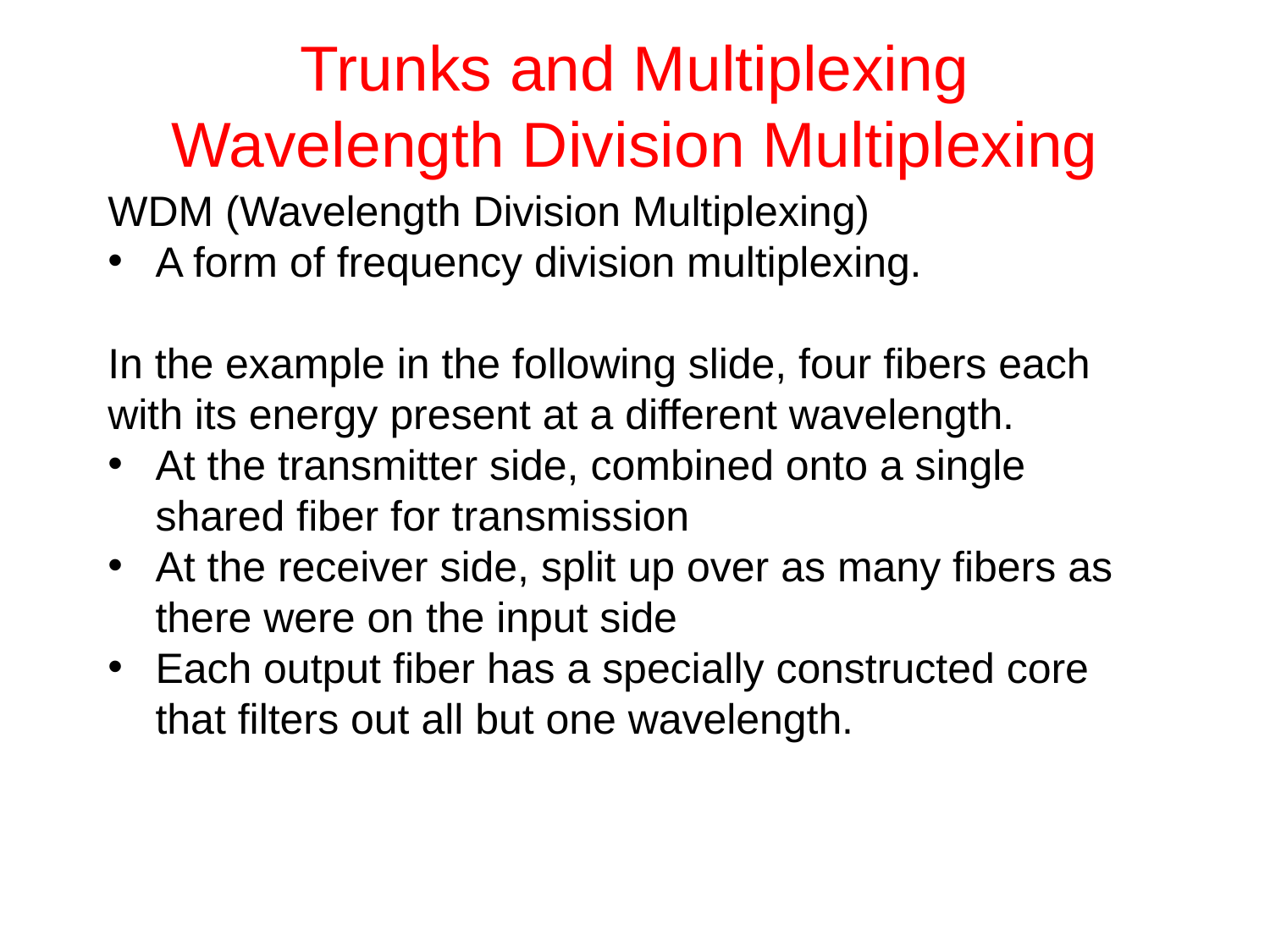

# Trunks and Multiplexing Wavelength Division Multiplexing
WDM (Wavelength Division Multiplexing)
A form of frequency division multiplexing.

In the example in the following slide, four fibers each with its energy present at a different wavelength.
At the transmitter side, combined onto a single shared fiber for transmission
At the receiver side, split up over as many fibers as there were on the input side
Each output fiber has a specially constructed core that filters out all but one wavelength.